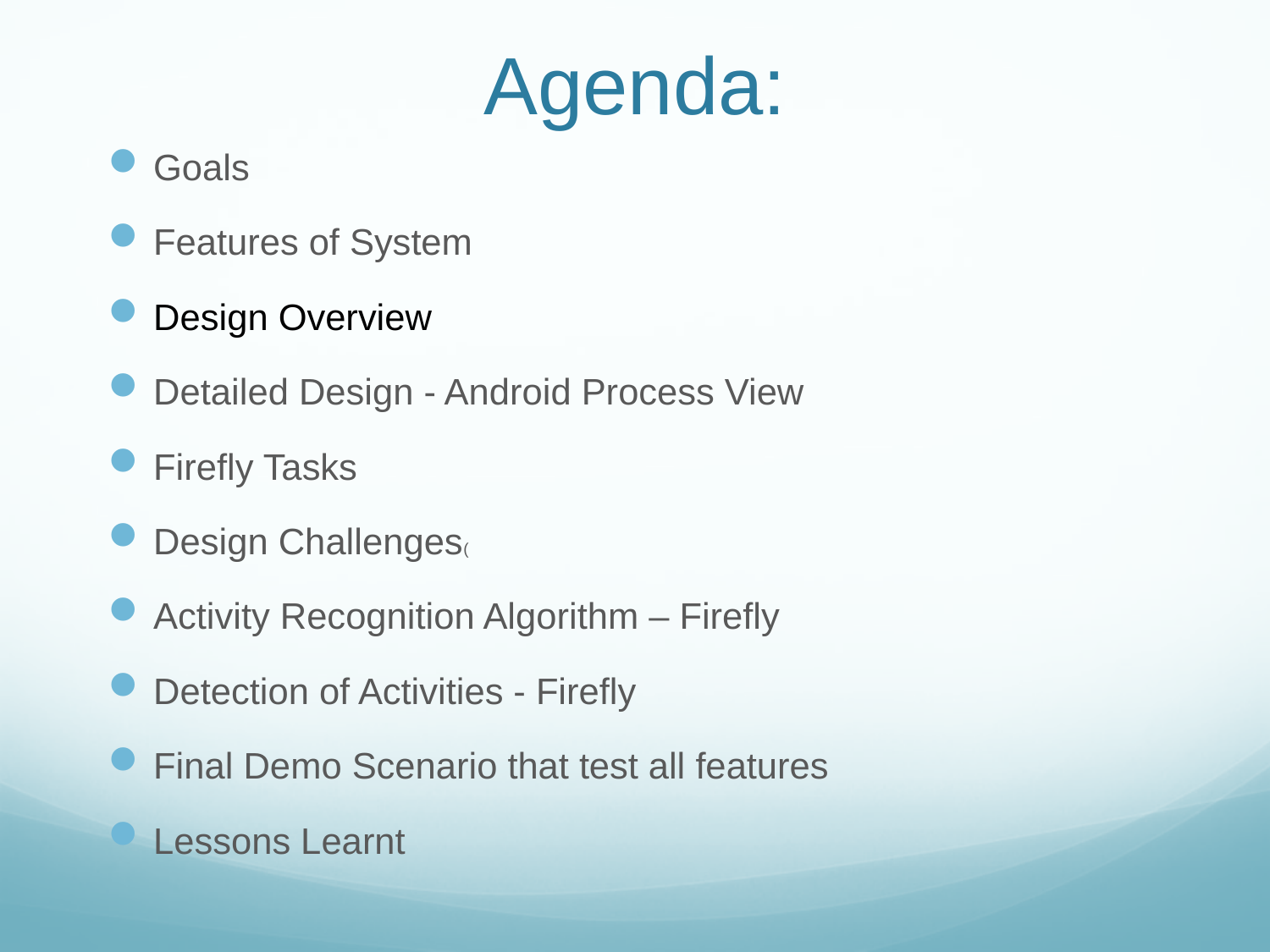

# Agenda:
Goals
Features of System
Design Overview
Detailed Design - Android Process View
Firefly Tasks
Design Challenges(
Activity Recognition Algorithm – Firefly
Detection of Activities - Firefly
Final Demo Scenario that test all features
Lessons Learnt